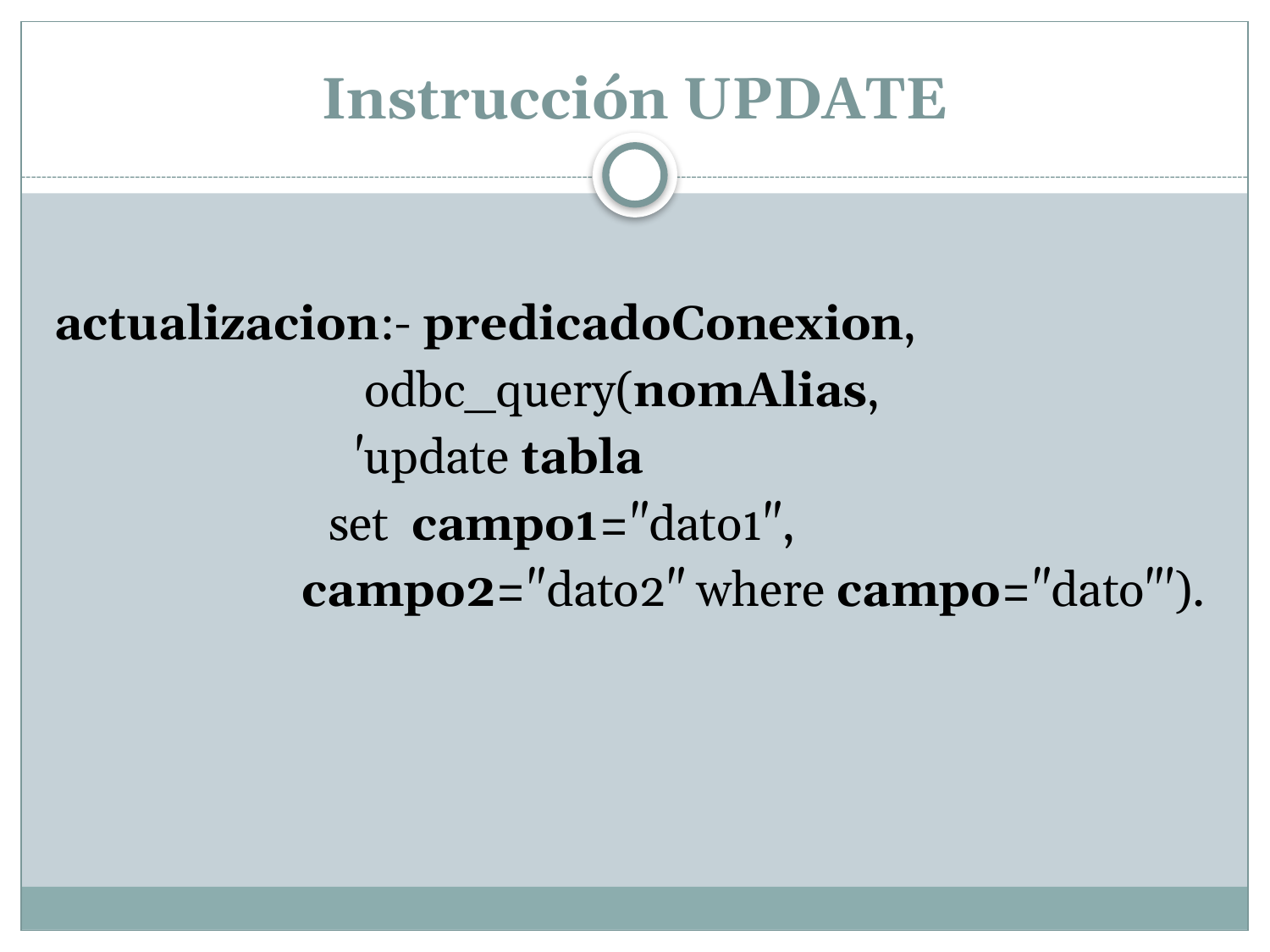

# Instrucción UPDATE
actualizacion:- predicadoConexion,
	                odbc_query(nomAlias,
           		    'update tabla
                        set  campo1="dato1",
	          campo2="dato2" where campo="dato"').